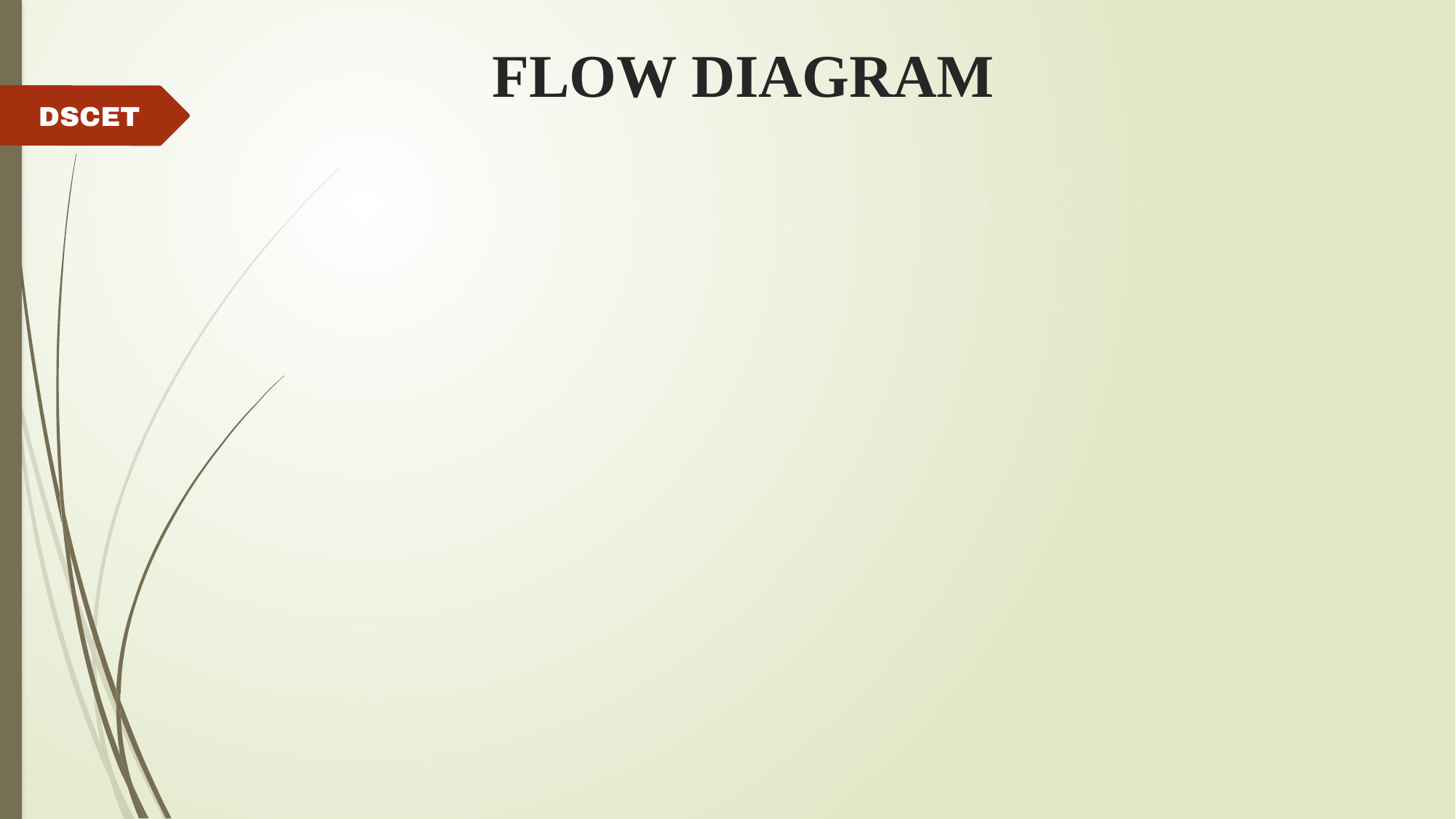

# FLOW DIAGRAM
DSCET
Collect water dataset
Extract significant variables
Data pre-processing
Splitting
Testing data
Training data
Quality water
Algorithm
Classifier
Not a quality water